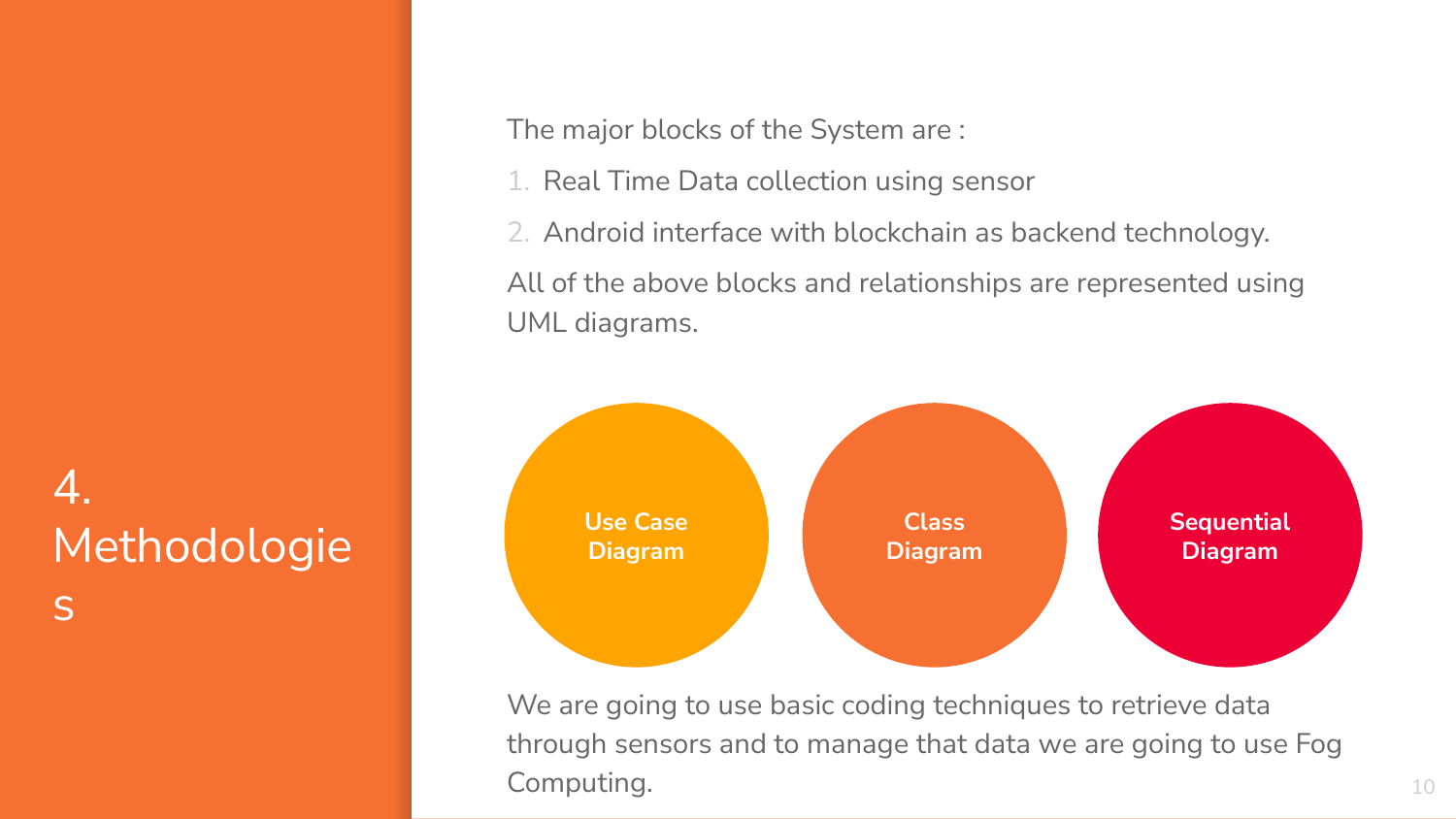

# 4. Methodologies
The major blocks of the System are :
Real Time Data collection using sensor
Android interface with blockchain as backend technology.
All of the above blocks and relationships are represented using UML diagrams.
Use Case Diagram
Class Diagram
Sequential Diagram
We are going to use basic coding techniques to retrieve data through sensors and to manage that data we are going to use Fog Computing.
10